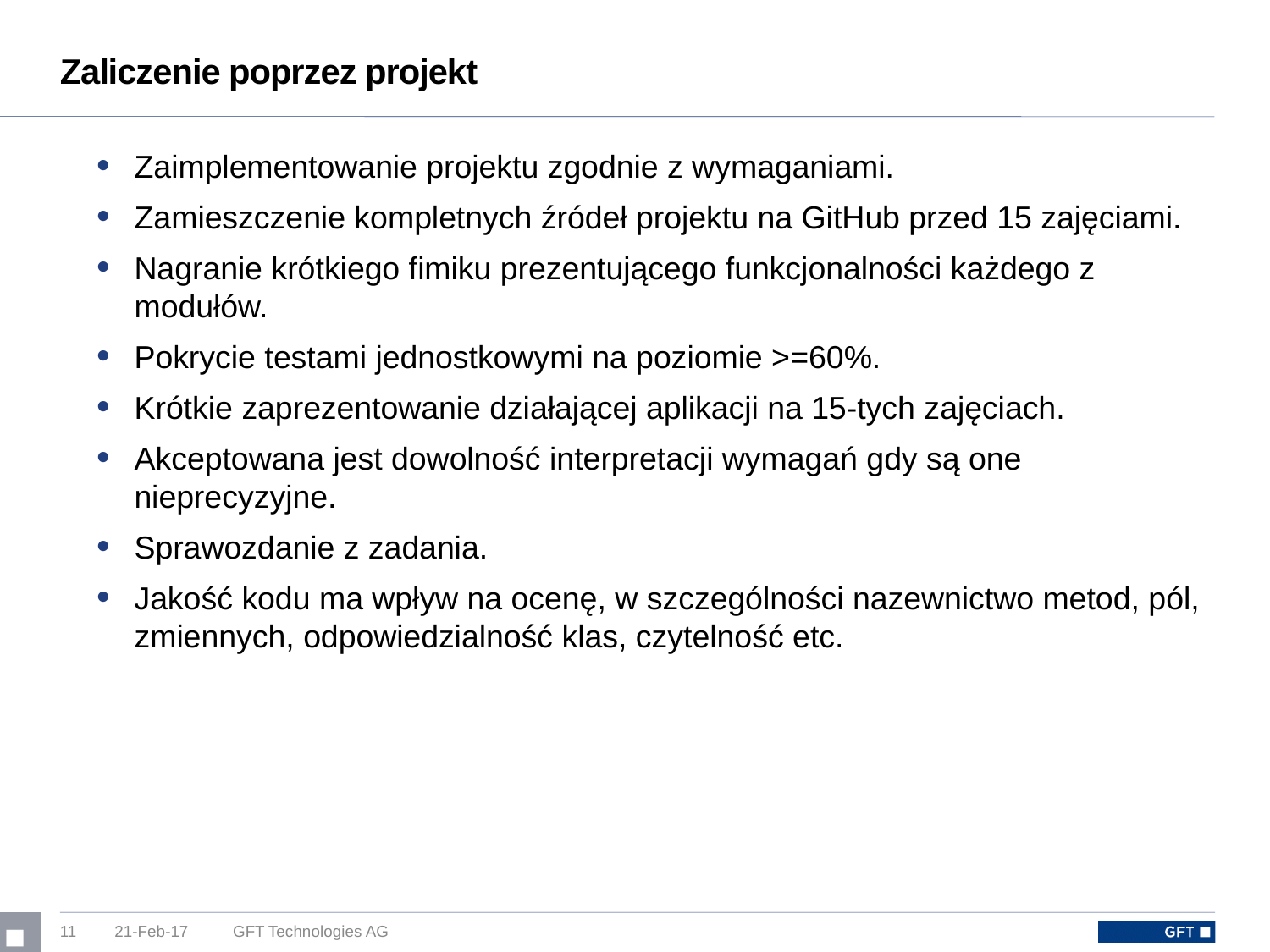

# Zaliczenie poprzez projekt
Zaimplementowanie projektu zgodnie z wymaganiami.
Zamieszczenie kompletnych źródeł projektu na GitHub przed 15 zajęciami.
Nagranie krótkiego fimiku prezentującego funkcjonalności każdego z modułów.
Pokrycie testami jednostkowymi na poziomie >=60%.
Krótkie zaprezentowanie działającej aplikacji na 15-tych zajęciach.
Akceptowana jest dowolność interpretacji wymagań gdy są one nieprecyzyjne.
Sprawozdanie z zadania.
Jakość kodu ma wpływ na ocenę, w szczególności nazewnictwo metod, pól, zmiennych, odpowiedzialność klas, czytelność etc.
11
21-Feb-17
GFT Technologies AG